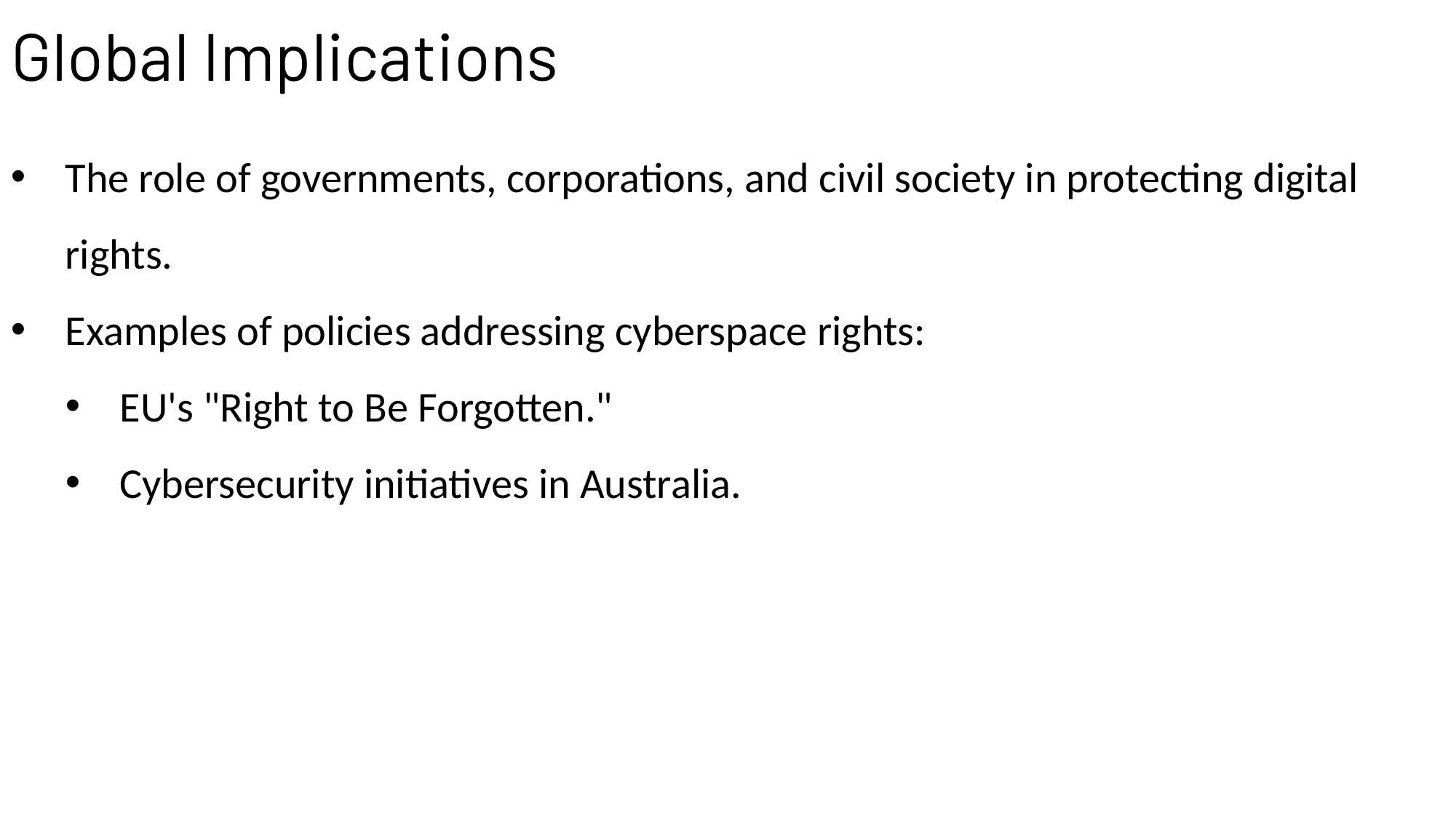

# Global Implications
The role of governments, corporations, and civil society in protecting digital rights.
Examples of policies addressing cyberspace rights:
EU's "Right to Be Forgotten."
Cybersecurity initiatives in Australia.